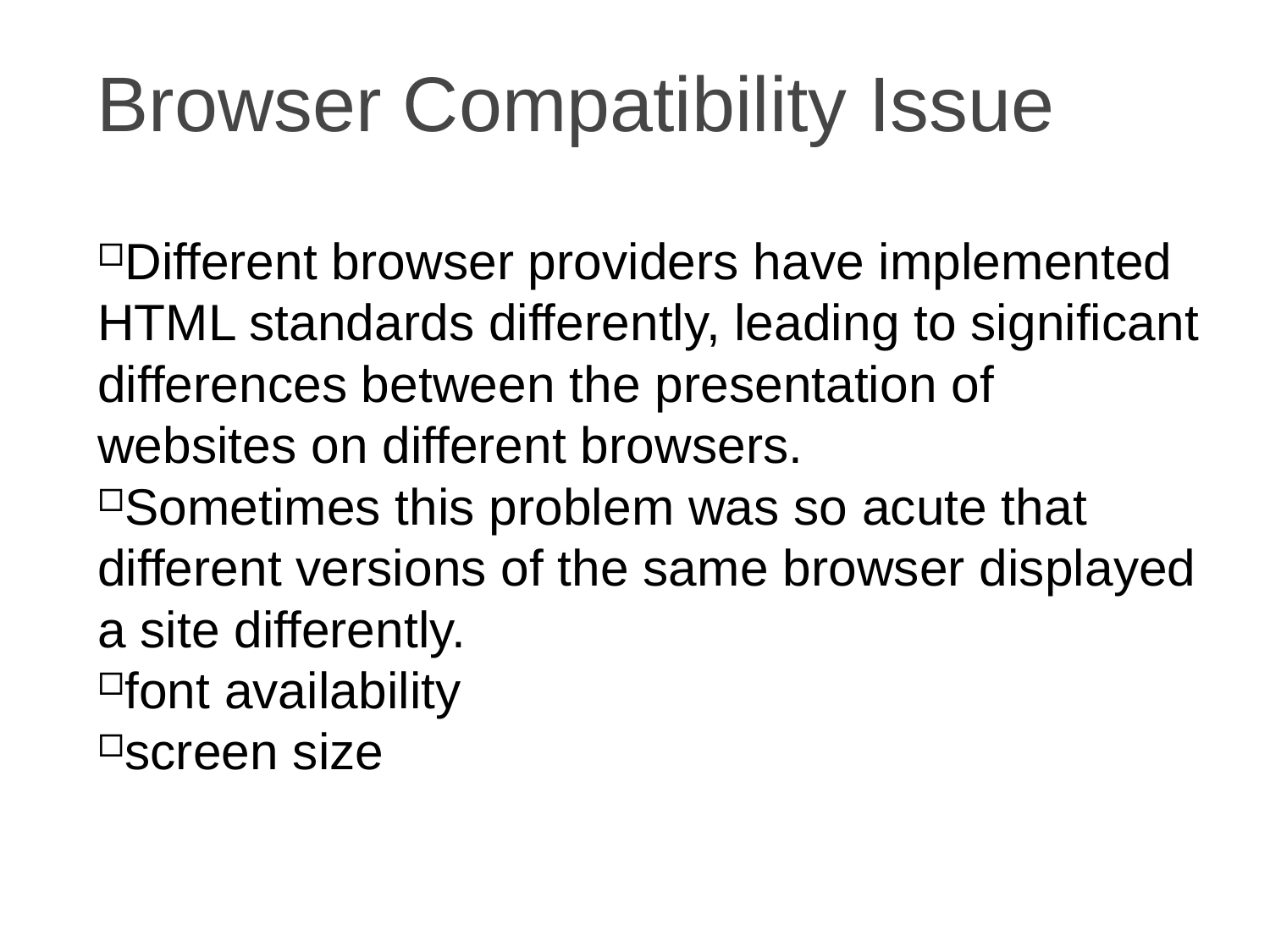

Browser Compatibility Issue
8
Different browser providers have implemented HTML standards differently, leading to significant differences between the presentation of websites on different browsers.
Sometimes this problem was so acute that different versions of the same browser displayed a site differently.
font availability
screen size